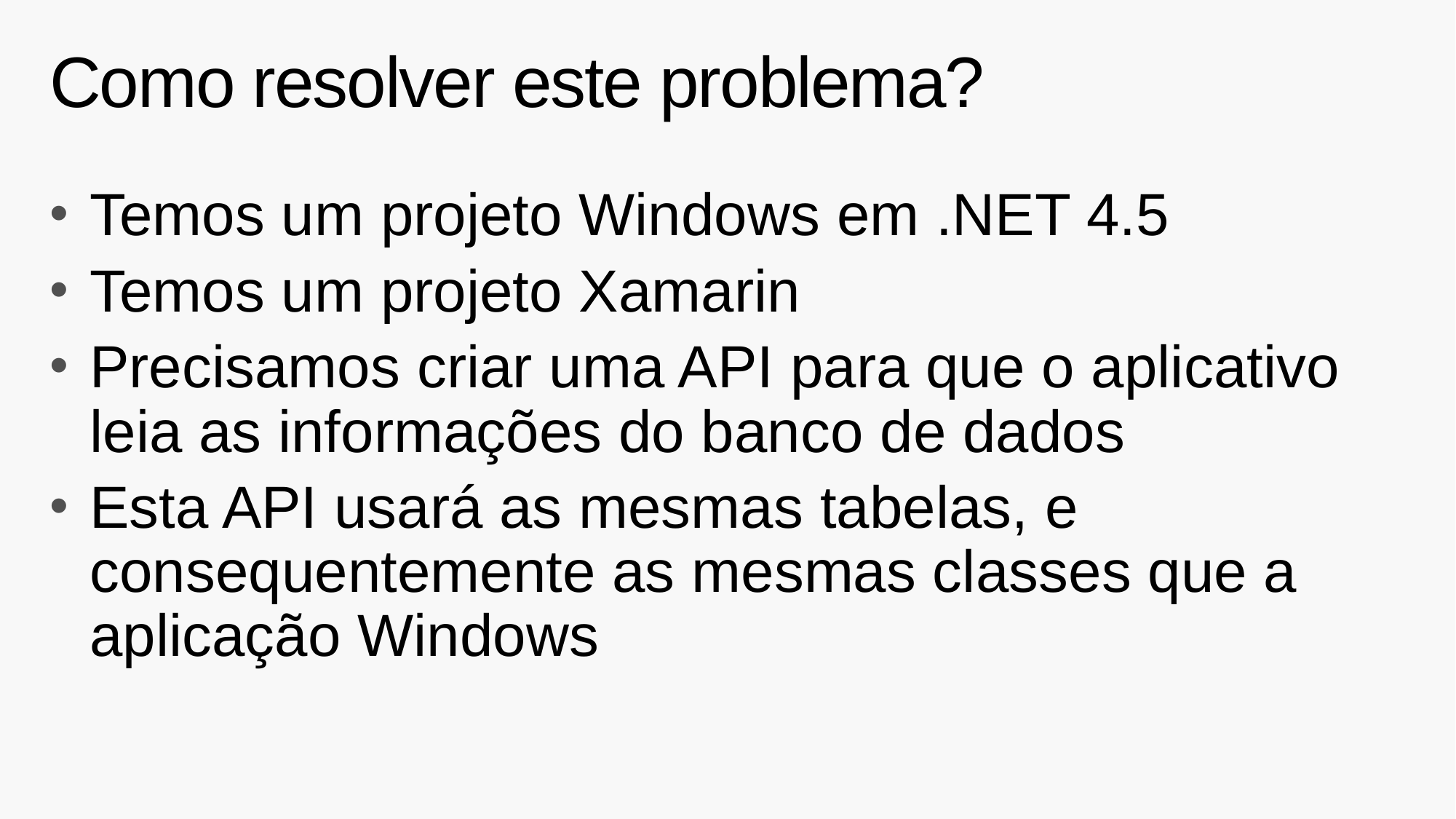

# Como resolver este problema?
Temos um projeto Windows em .NET 4.5
Temos um projeto Xamarin
Precisamos criar uma API para que o aplicativo leia as informações do banco de dados
Esta API usará as mesmas tabelas, e consequentemente as mesmas classes que a aplicação Windows